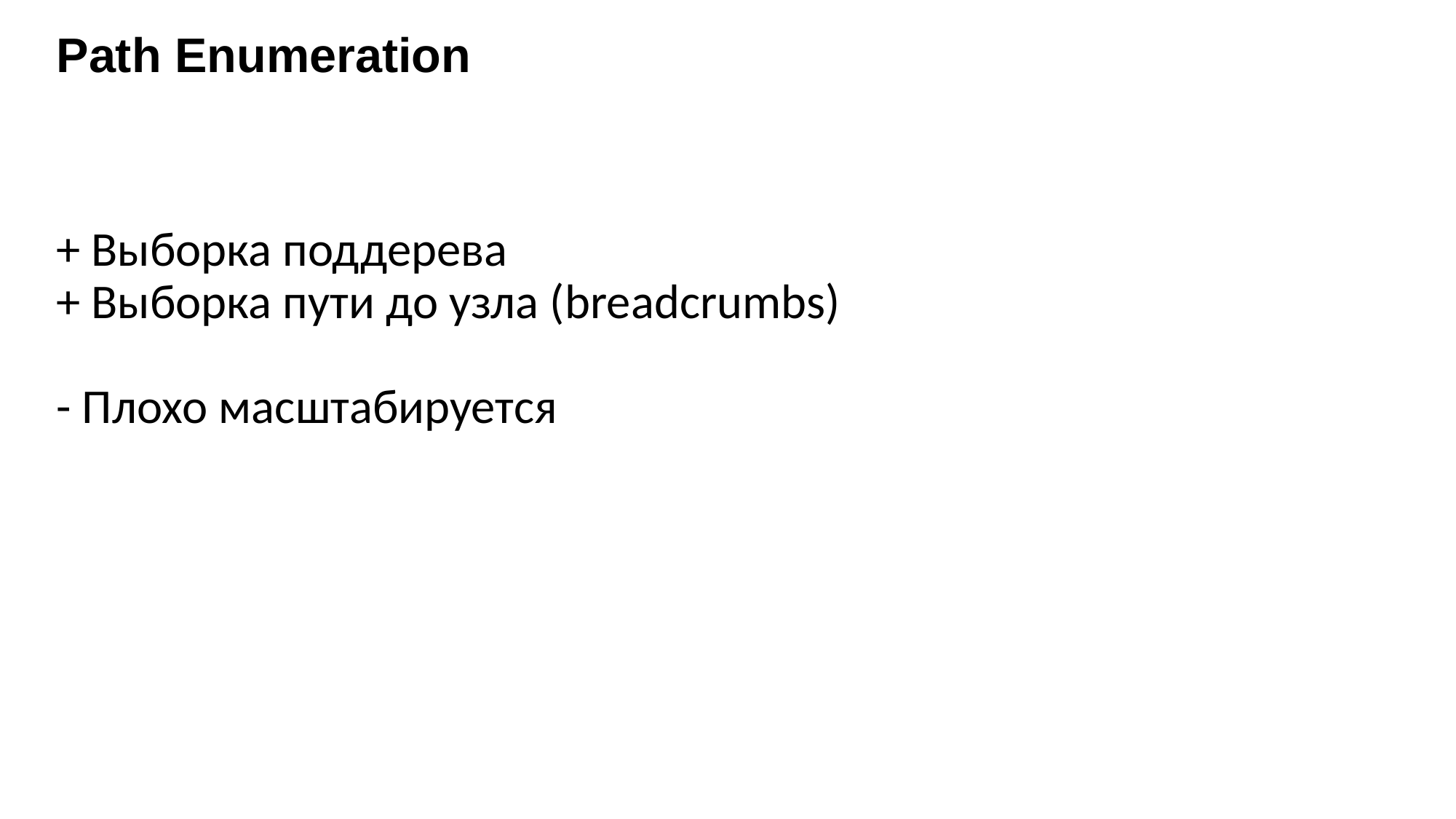

Path Enumeration
# + Выборка поддерева + Выборка пути до узла (breadcrumbs) - Плохо масштабируется